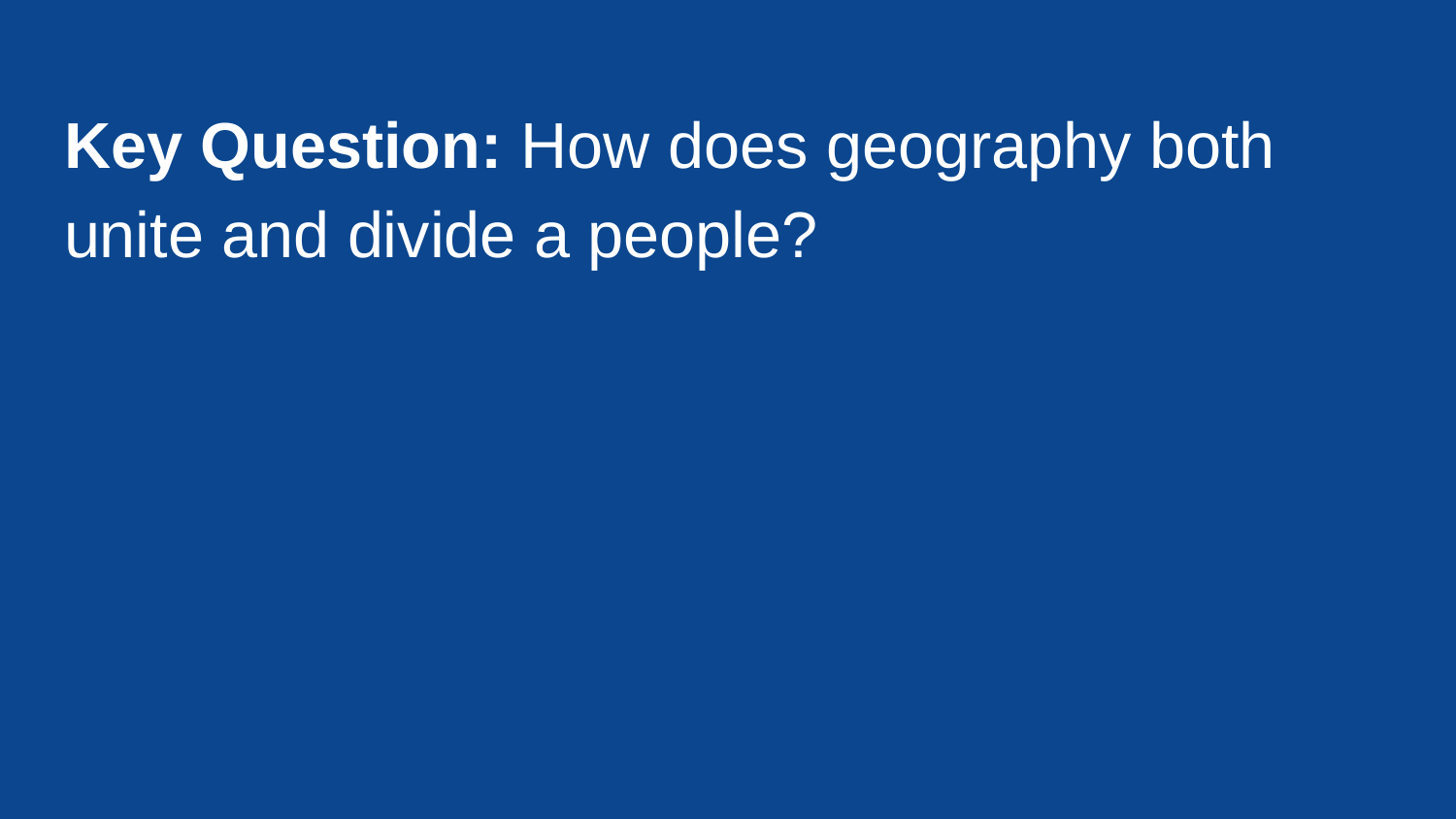

Key Question: How does geography both unite and divide a people?